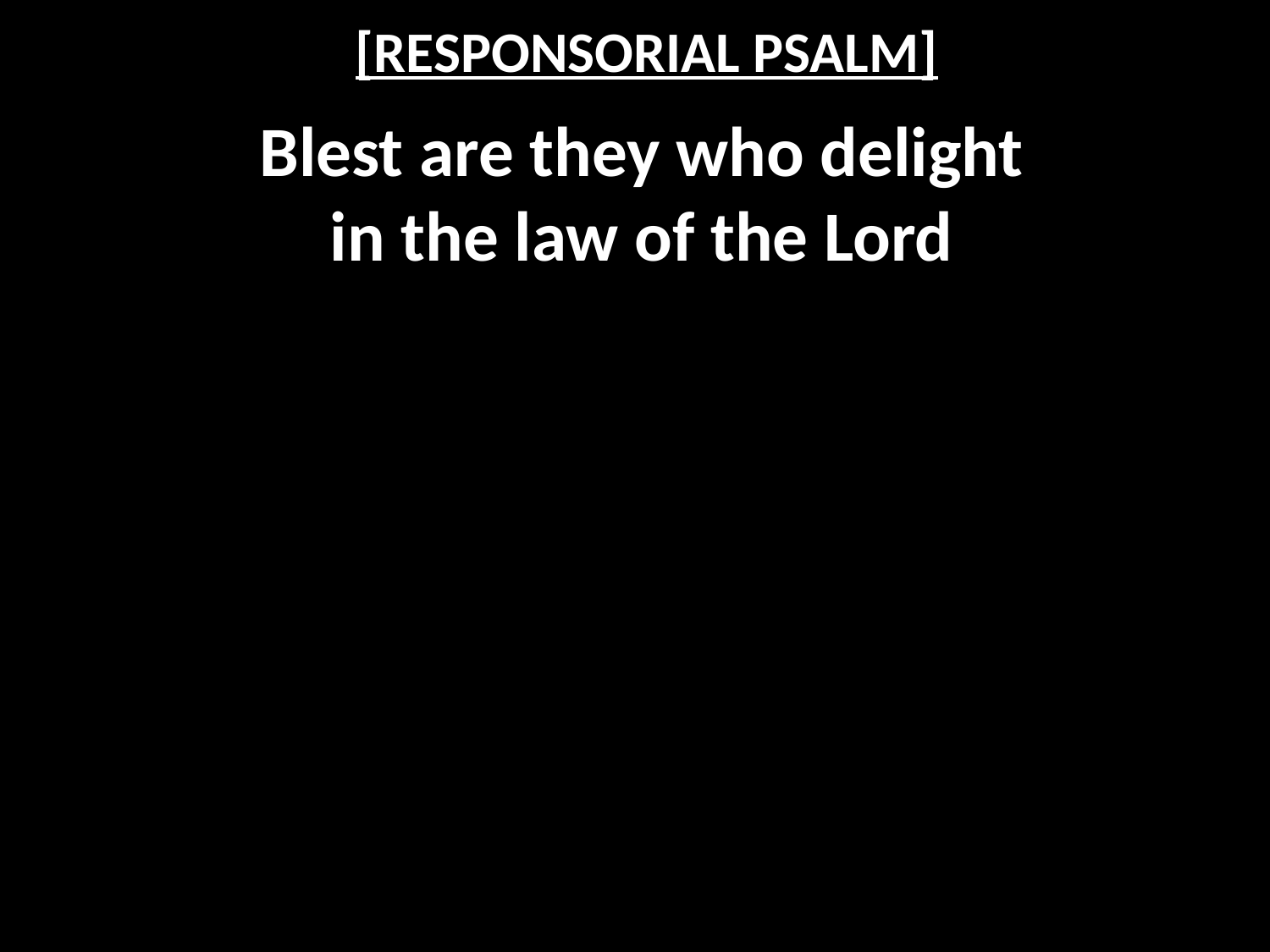

# [RESPONSORIAL PSALM]
Blest are they who delight
in the law of the Lord